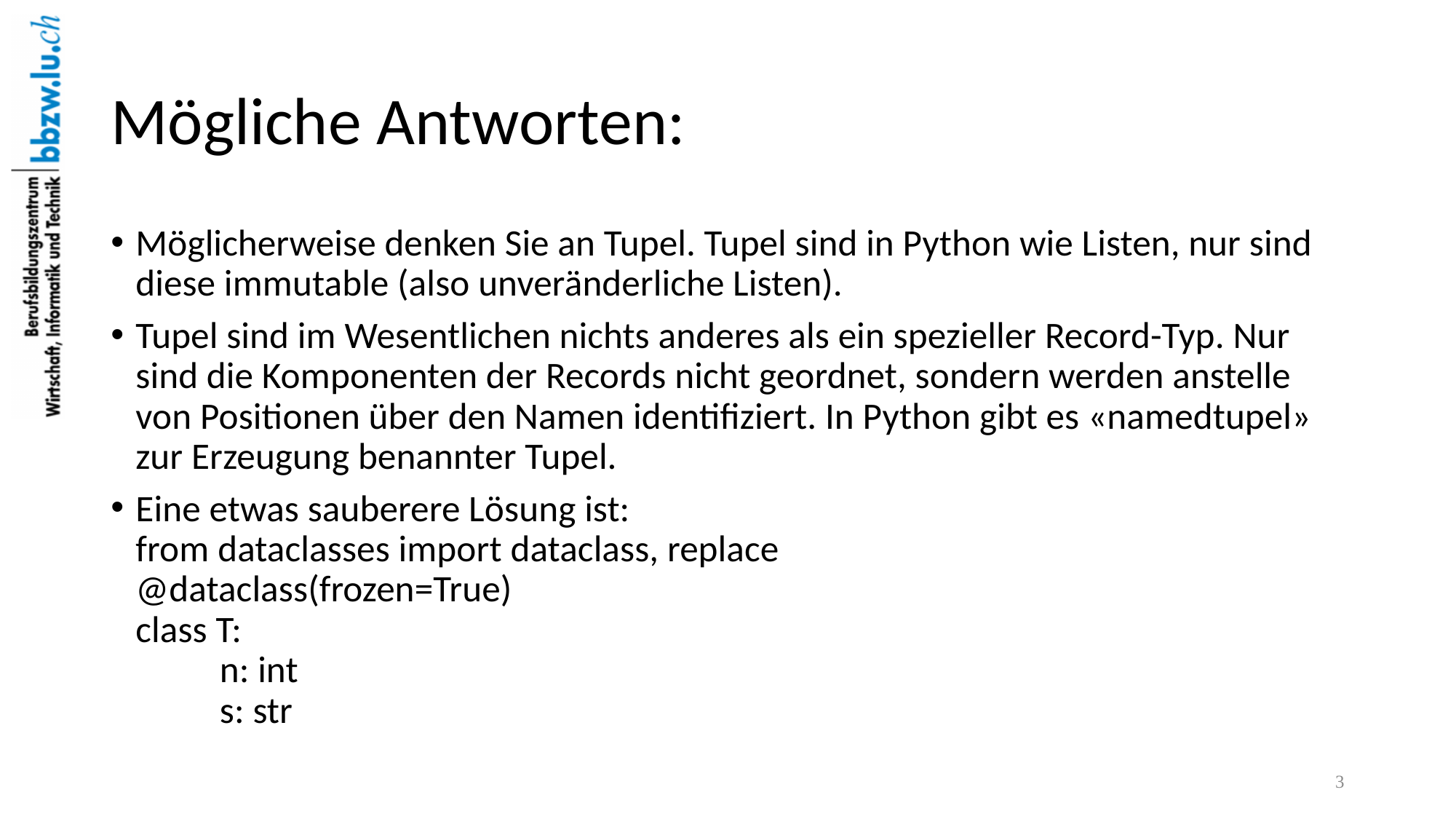

# Mögliche Antworten:
Möglicherweise denken Sie an Tupel. Tupel sind in Python wie Listen, nur sind diese immutable (also unveränderliche Listen).
Tupel sind im Wesentlichen nichts anderes als ein spezieller Record-Typ. Nur sind die Komponenten der Records nicht geordnet, sondern werden anstelle von Positionen über den Namen identifiziert. In Python gibt es «namedtupel» zur Erzeugung benannter Tupel.
Eine etwas sauberere Lösung ist:
from dataclasses import dataclass, replace
@dataclass(frozen=True)
class T:
	n: int
	s: str
3